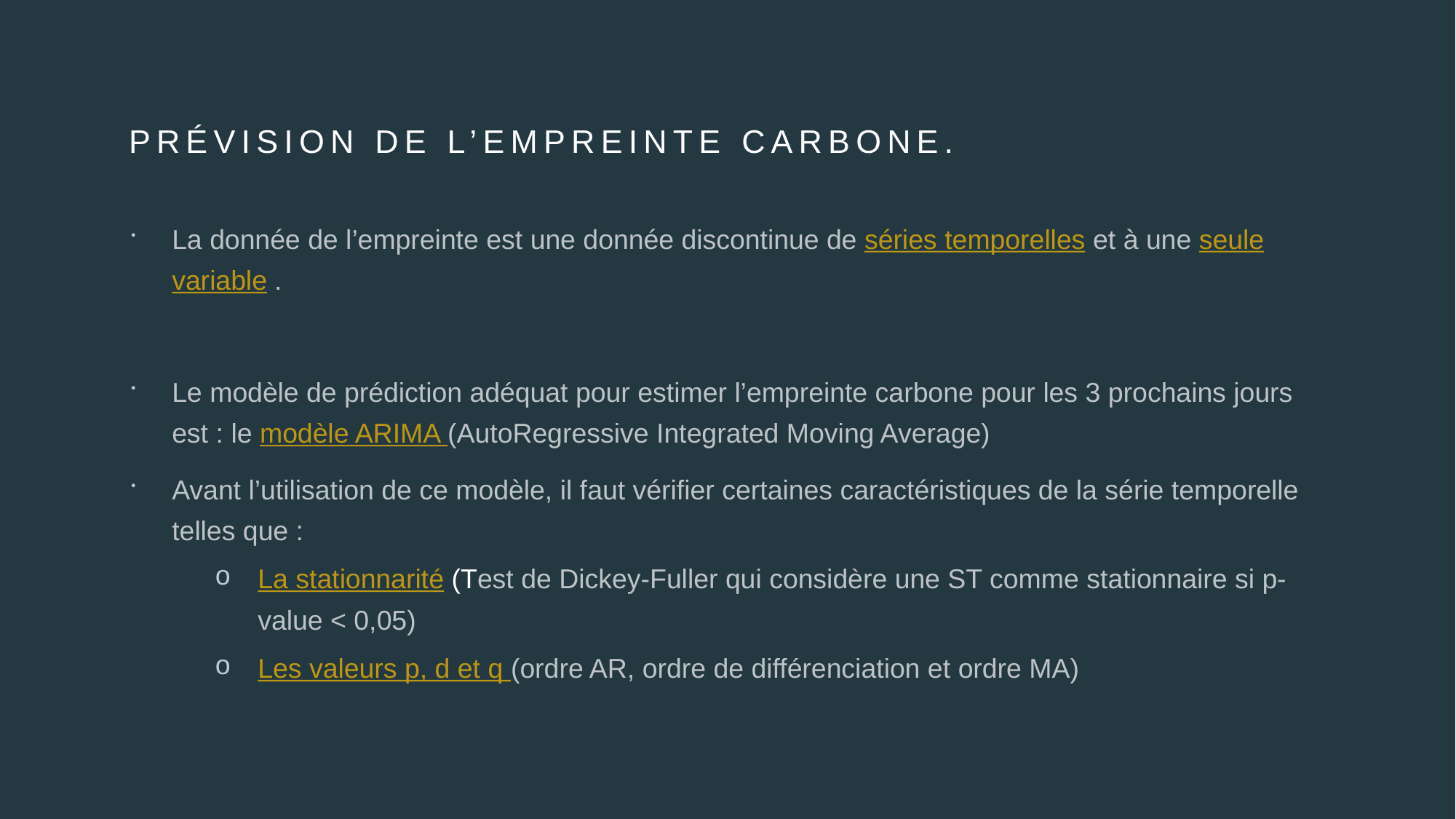

# prévision de l’empreinte carbone.
La donnée de l’empreinte est une donnée discontinue de séries temporelles et à une seule variable .

Le modèle de prédiction adéquat pour estimer l’empreinte carbone pour les 3 prochains jours est : le modèle ARIMA (AutoRegressive Integrated Moving Average)
Avant l’utilisation de ce modèle, il faut vérifier certaines caractéristiques de la série temporelle telles que :
La stationnarité (Test de Dickey-Fuller qui considère une ST comme stationnaire si p-value < 0,05)
Les valeurs p, d et q (ordre AR, ordre de différenciation et ordre MA)